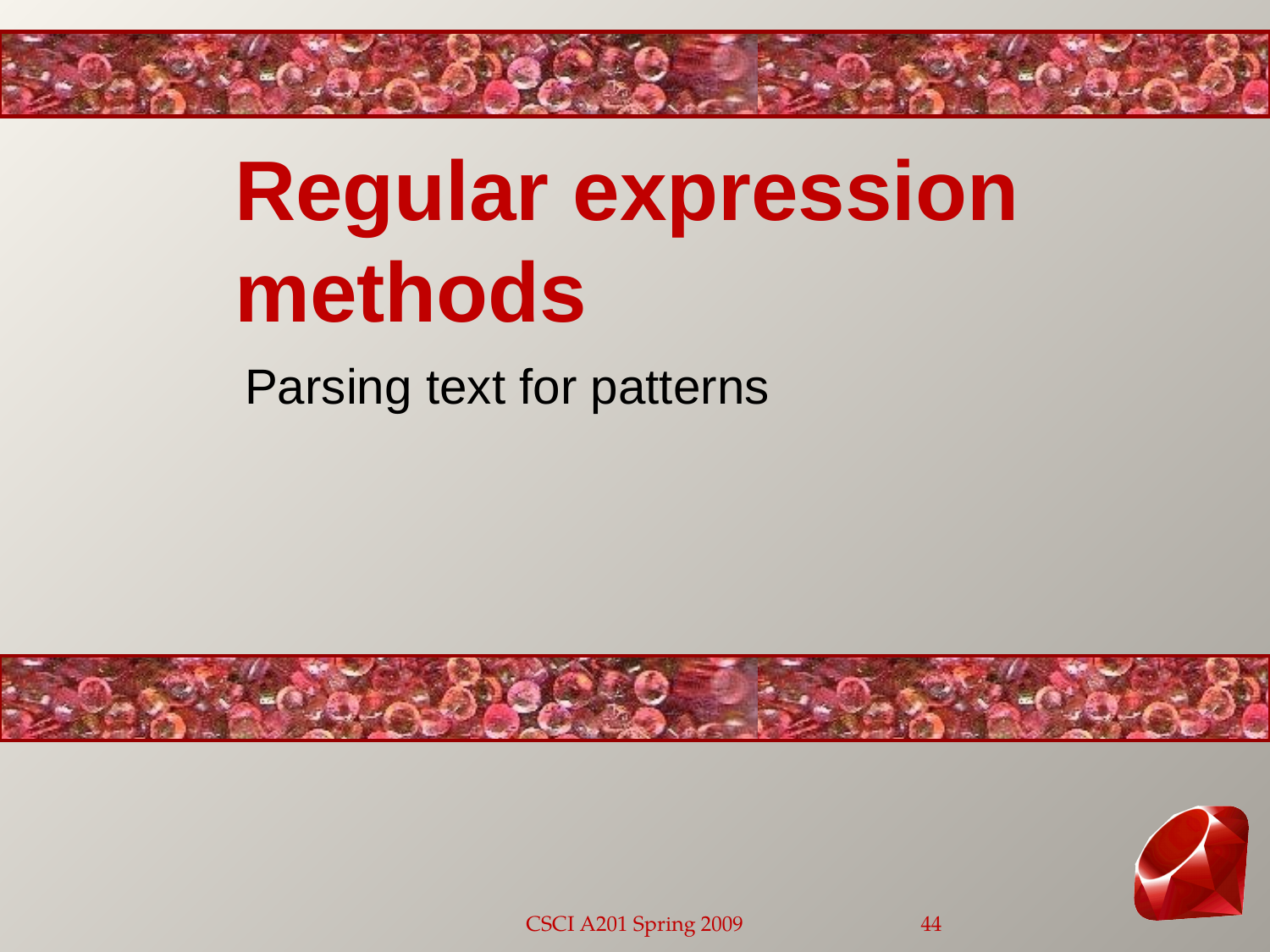

# Regular expression methods
Parsing text for patterns

CSCI A201 Spring 2009
44